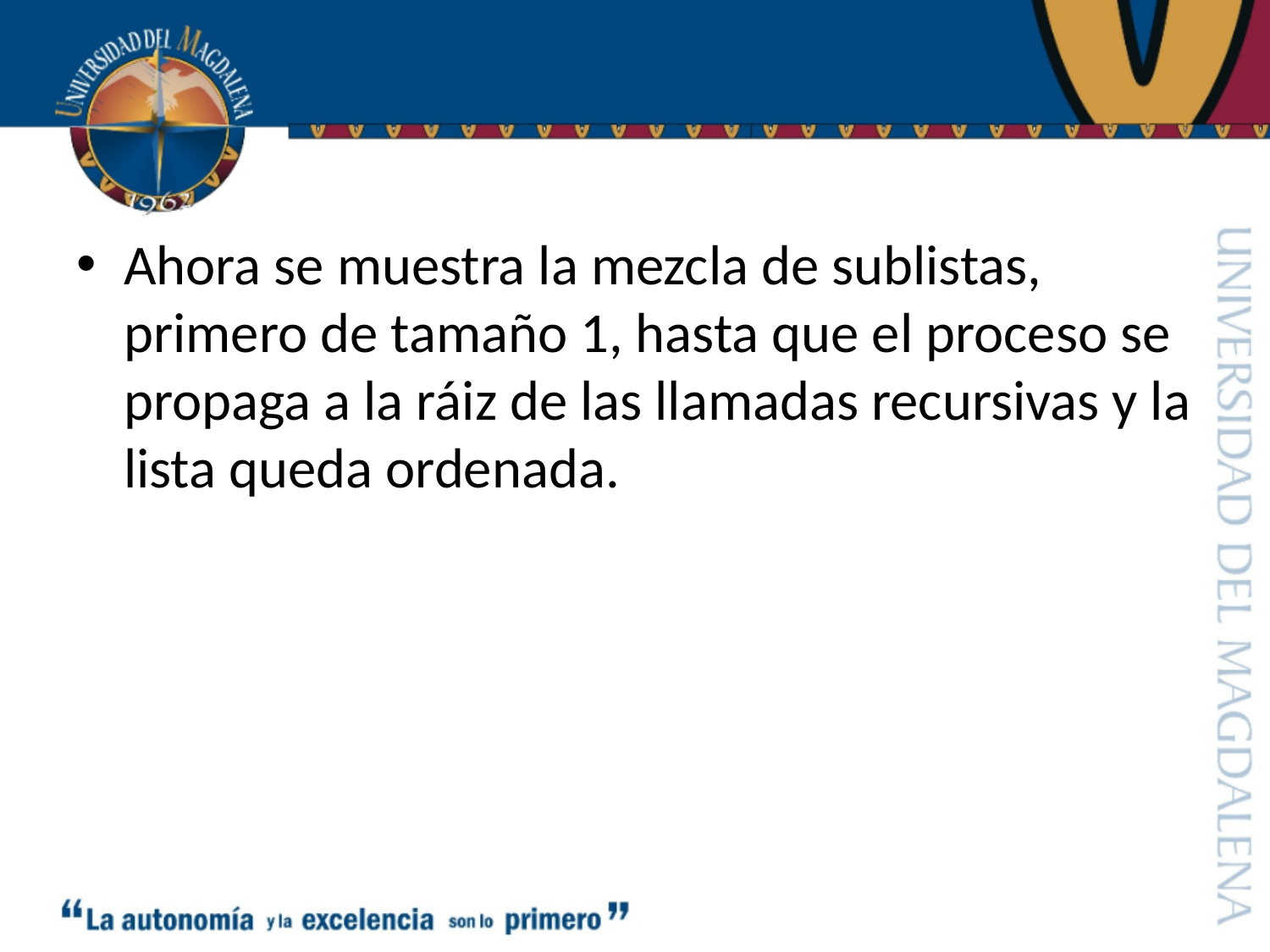

#
Ahora se muestra la mezcla de sublistas, primero de tamaño 1, hasta que el proceso se propaga a la ráiz de las llamadas recursivas y la lista queda ordenada.